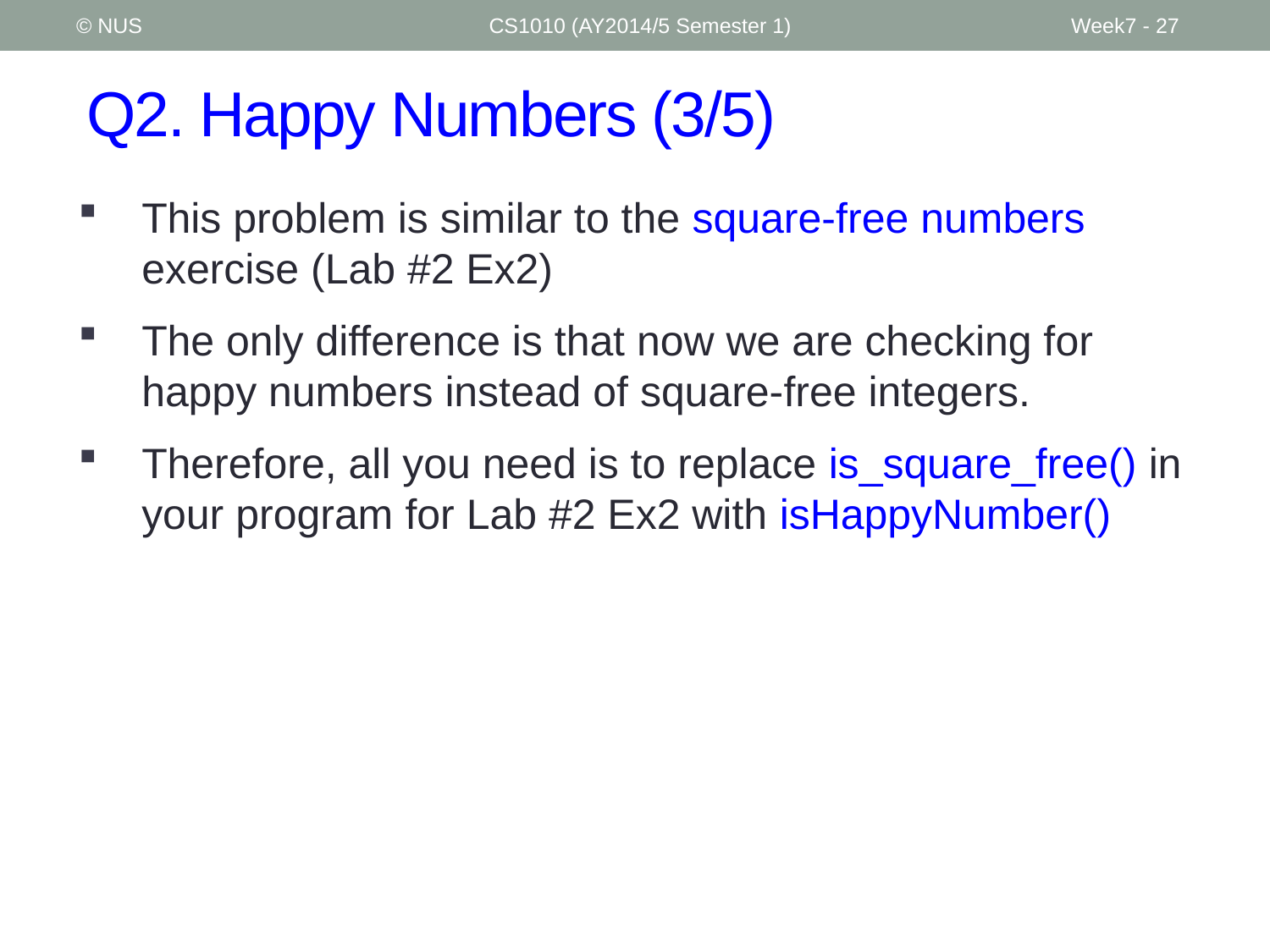

© NUS
CS1010 (AY2014/5 Semester 1)
Week7 - 27
# Q2. Happy Numbers (3/5)
This problem is similar to the square-free numbers exercise (Lab #2 Ex2)
The only difference is that now we are checking for happy numbers instead of square-free integers.
Therefore, all you need is to replace is_square_free() in your program for Lab #2 Ex2 with isHappyNumber()